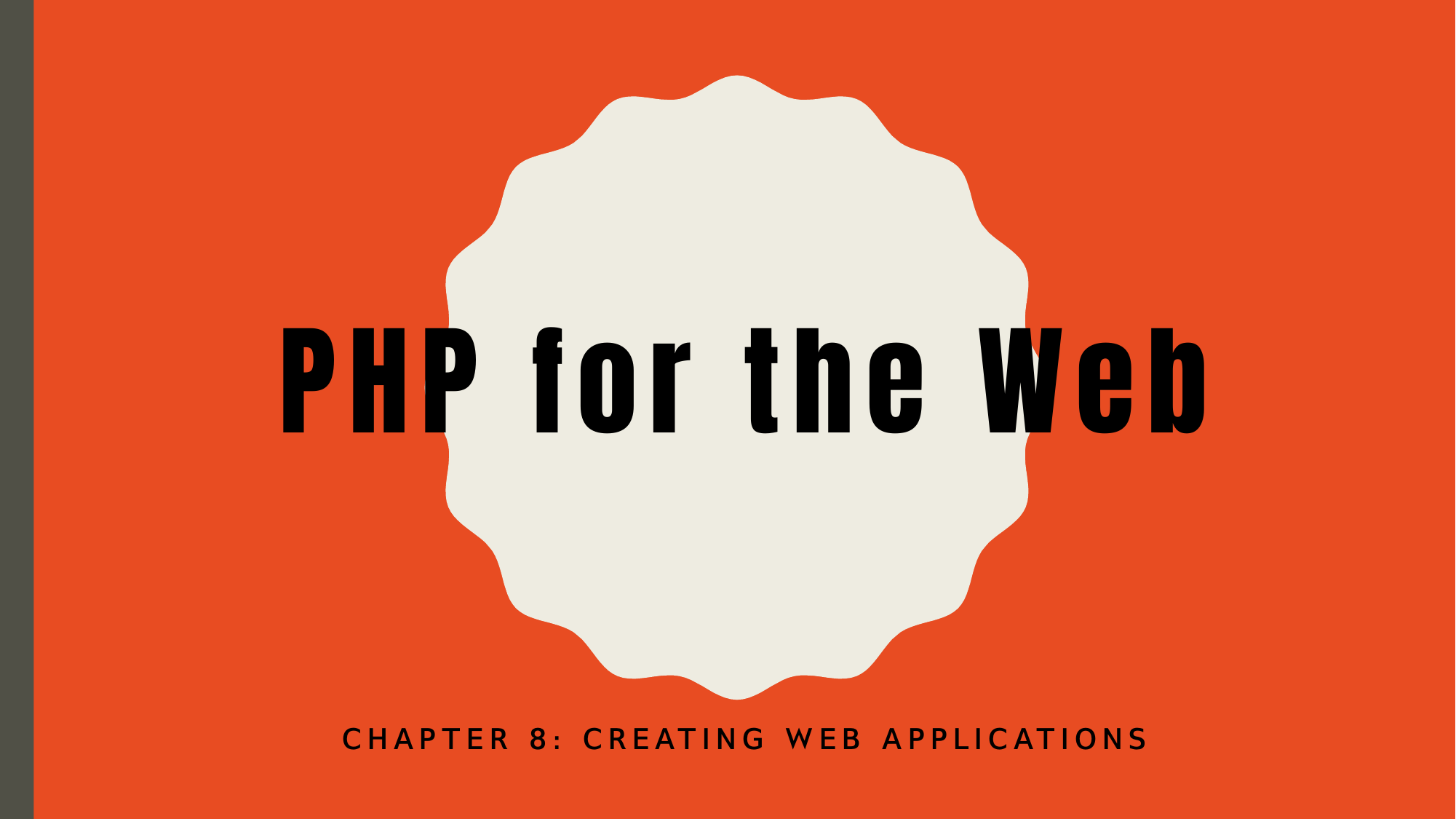

# PHP for the Web
Chapter 8: Creating Web Applications